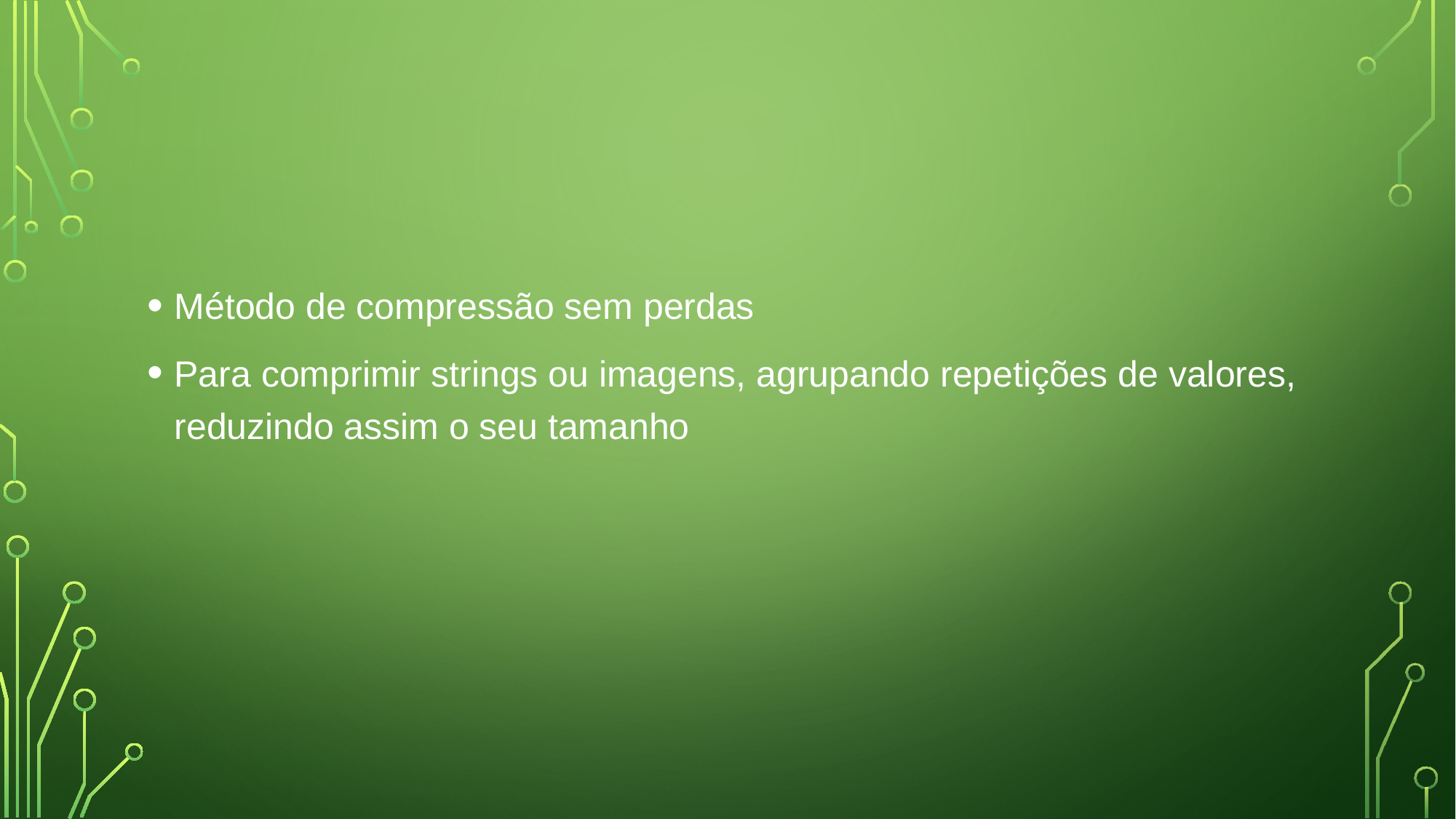

#
Método de compressão sem perdas
Para comprimir strings ou imagens, agrupando repetições de valores, reduzindo assim o seu tamanho